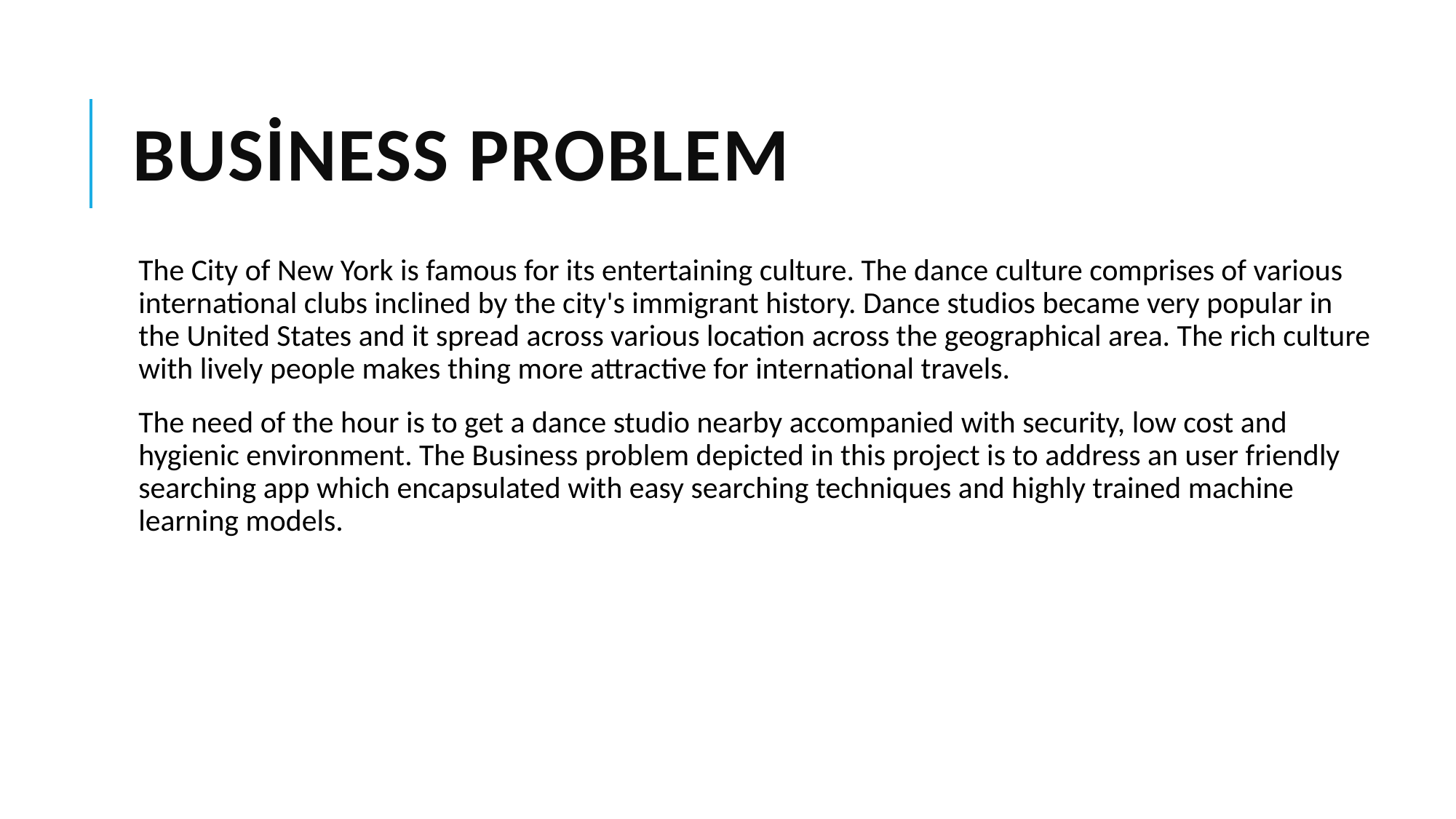

# Business Problem
The City of New York is famous for its entertaining culture. The dance culture comprises of various international clubs inclined by the city's immigrant history. Dance studios became very popular in the United States and it spread across various location across the geographical area. The rich culture with lively people makes thing more attractive for international travels.
The need of the hour is to get a dance studio nearby accompanied with security, low cost and hygienic environment. The Business problem depicted in this project is to address an user friendly searching app which encapsulated with easy searching techniques and highly trained machine learning models.